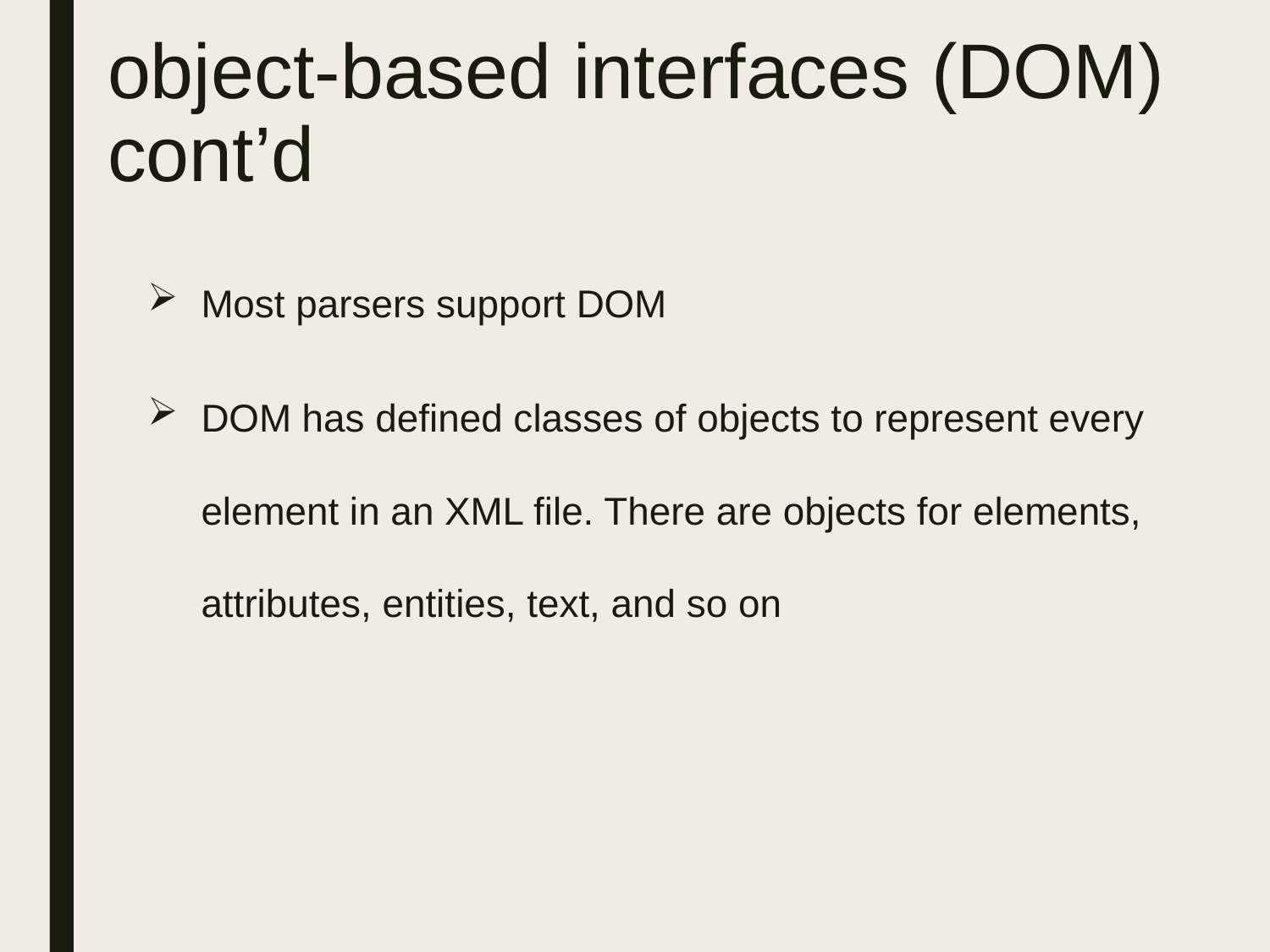

# object-based interfaces (DOM) cont’d
Most parsers support DOM
DOM has defined classes of objects to represent every element in an XML file. There are objects for elements, attributes, entities, text, and so on